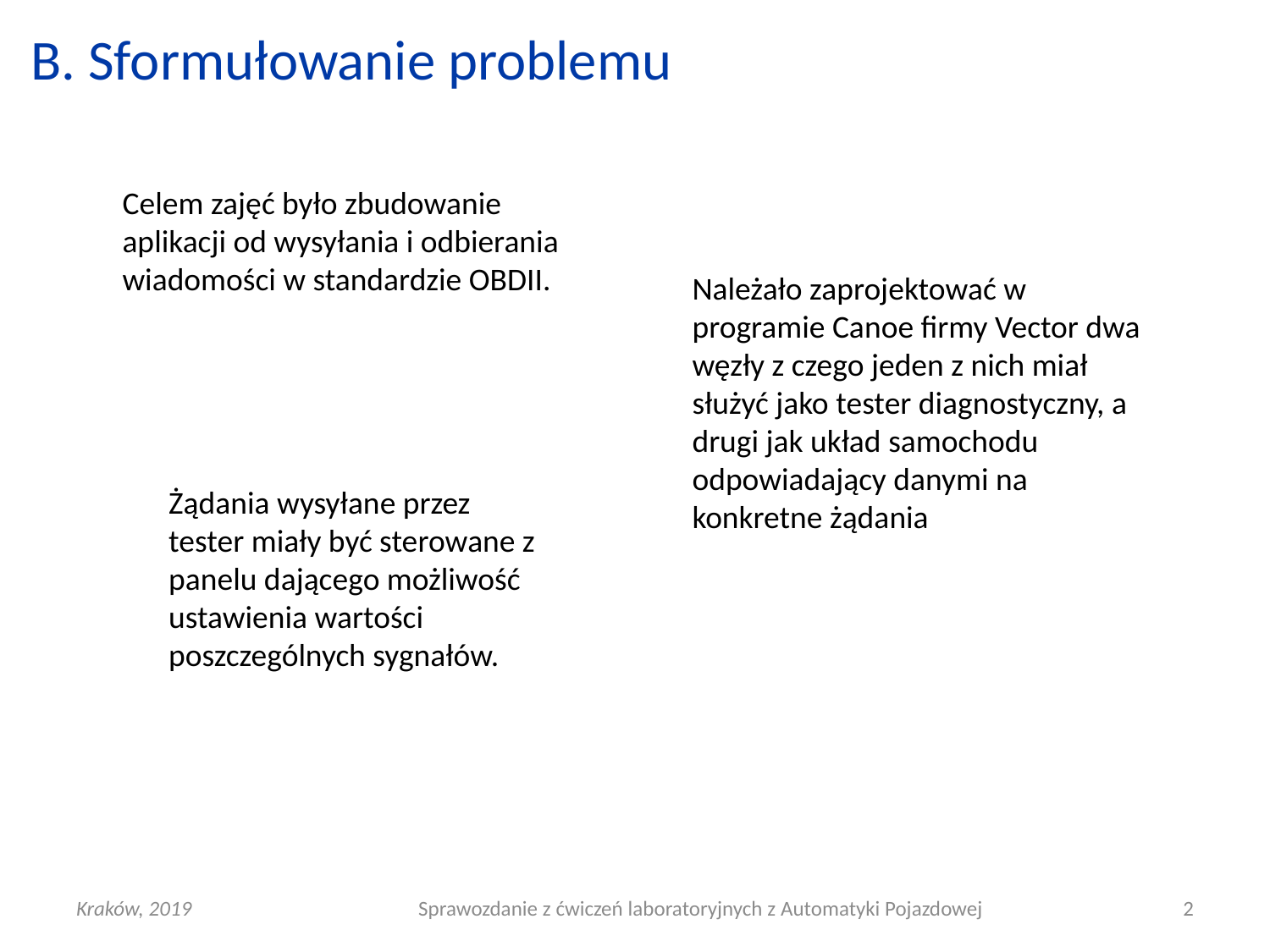

# B. Sformułowanie problemu
Celem zajęć było zbudowanie aplikacji od wysyłania i odbierania wiadomości w standardzie OBDII.
Należało zaprojektować w programie Canoe firmy Vector dwa węzły z czego jeden z nich miał służyć jako tester diagnostyczny, a drugi jak układ samochodu odpowiadający danymi na konkretne żądania
Żądania wysyłane przez tester miały być sterowane z panelu dającego możliwość ustawienia wartości poszczególnych sygnałów.
Kraków, 2019
Sprawozdanie z ćwiczeń laboratoryjnych z Automatyki Pojazdowej
2